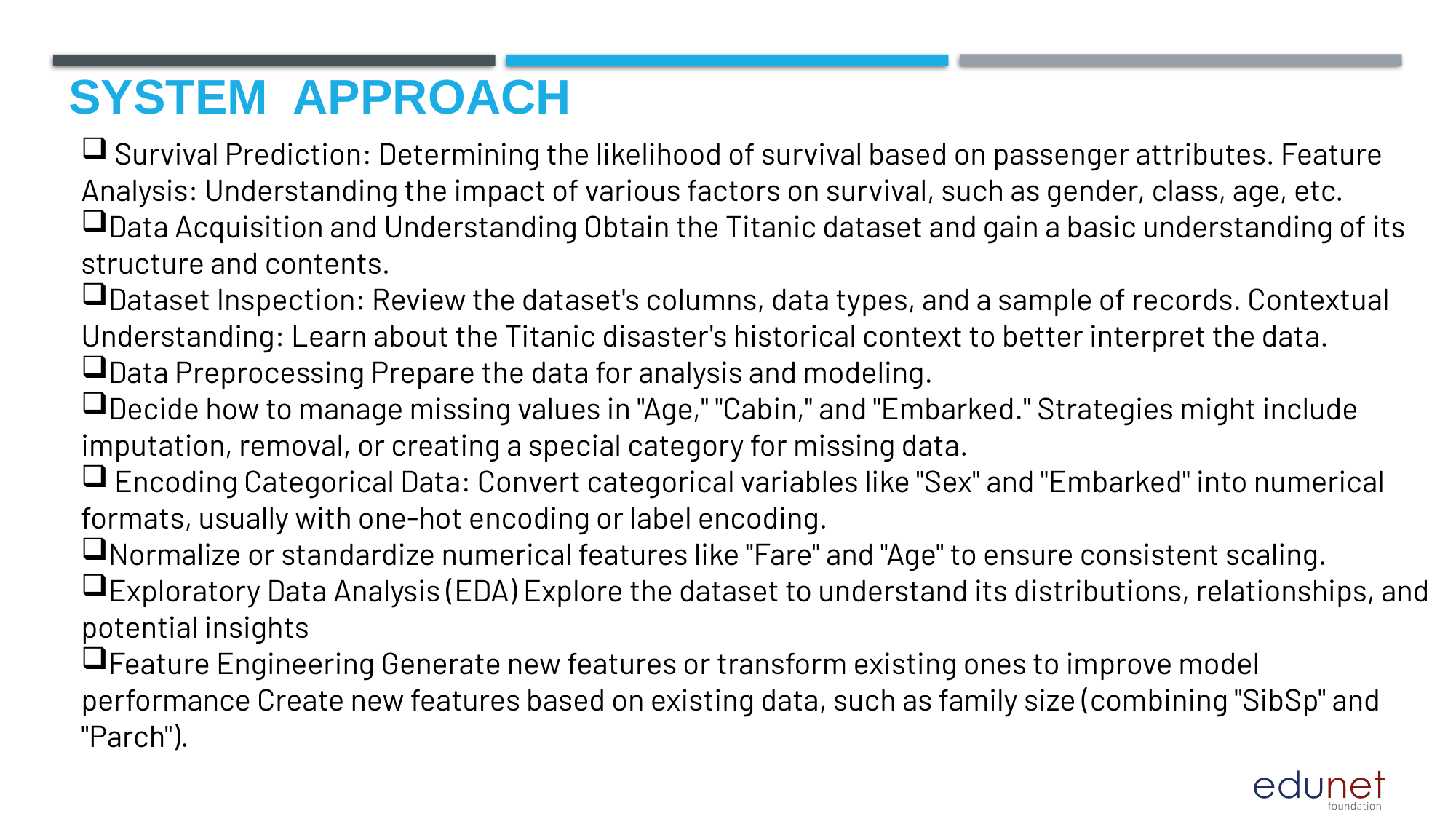

# System  Approach
 Survival Prediction: Determining the likelihood of survival based on passenger attributes. Feature Analysis: Understanding the impact of various factors on survival, such as gender, class, age, etc.
Data Acquisition and Understanding Obtain the Titanic dataset and gain a basic understanding of its structure and contents.
Dataset Inspection: Review the dataset's columns, data types, and a sample of records. Contextual Understanding: Learn about the Titanic disaster's historical context to better interpret the data.
Data Preprocessing Prepare the data for analysis and modeling.
Decide how to manage missing values in "Age," "Cabin," and "Embarked." Strategies might include imputation, removal, or creating a special category for missing data.
 Encoding Categorical Data: Convert categorical variables like "Sex" and "Embarked" into numerical formats, usually with one-hot encoding or label encoding.
Normalize or standardize numerical features like "Fare" and "Age" to ensure consistent scaling.
Exploratory Data Analysis (EDA) Explore the dataset to understand its distributions, relationships, and potential insights
Feature Engineering Generate new features or transform existing ones to improve model performance Create new features based on existing data, such as family size (combining "SibSp" and "Parch").